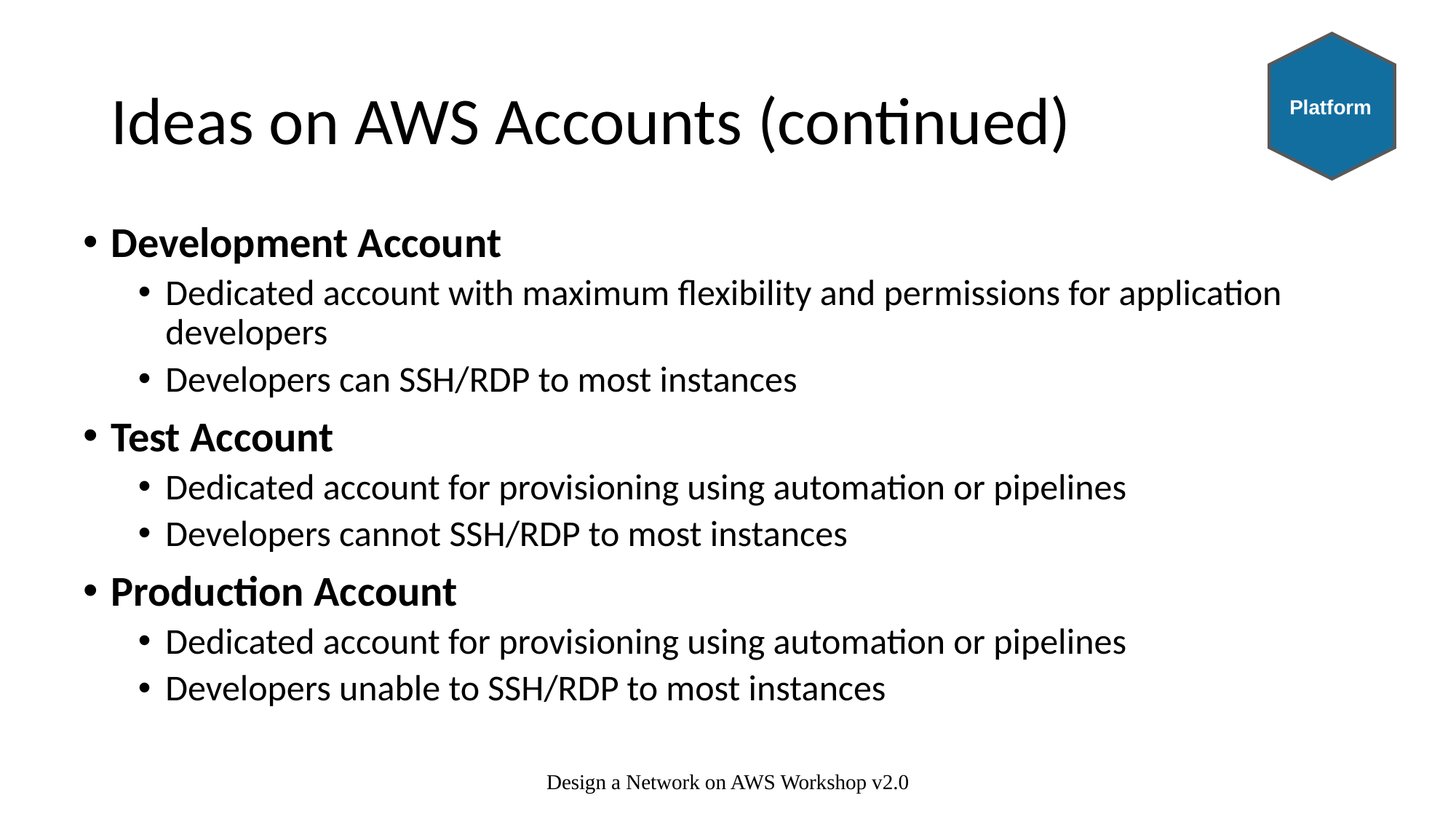

Platform
# Ideas on AWS Accounts (continued)

Development Account
Dedicated account with maximum flexibility and permissions for application developers
Developers can SSH/RDP to most instances
Test Account
Dedicated account for provisioning using automation or pipelines
Developers cannot SSH/RDP to most instances
Production Account
Dedicated account for provisioning using automation or pipelines
Developers unable to SSH/RDP to most instances

Design a Network on AWS Workshop v2.0